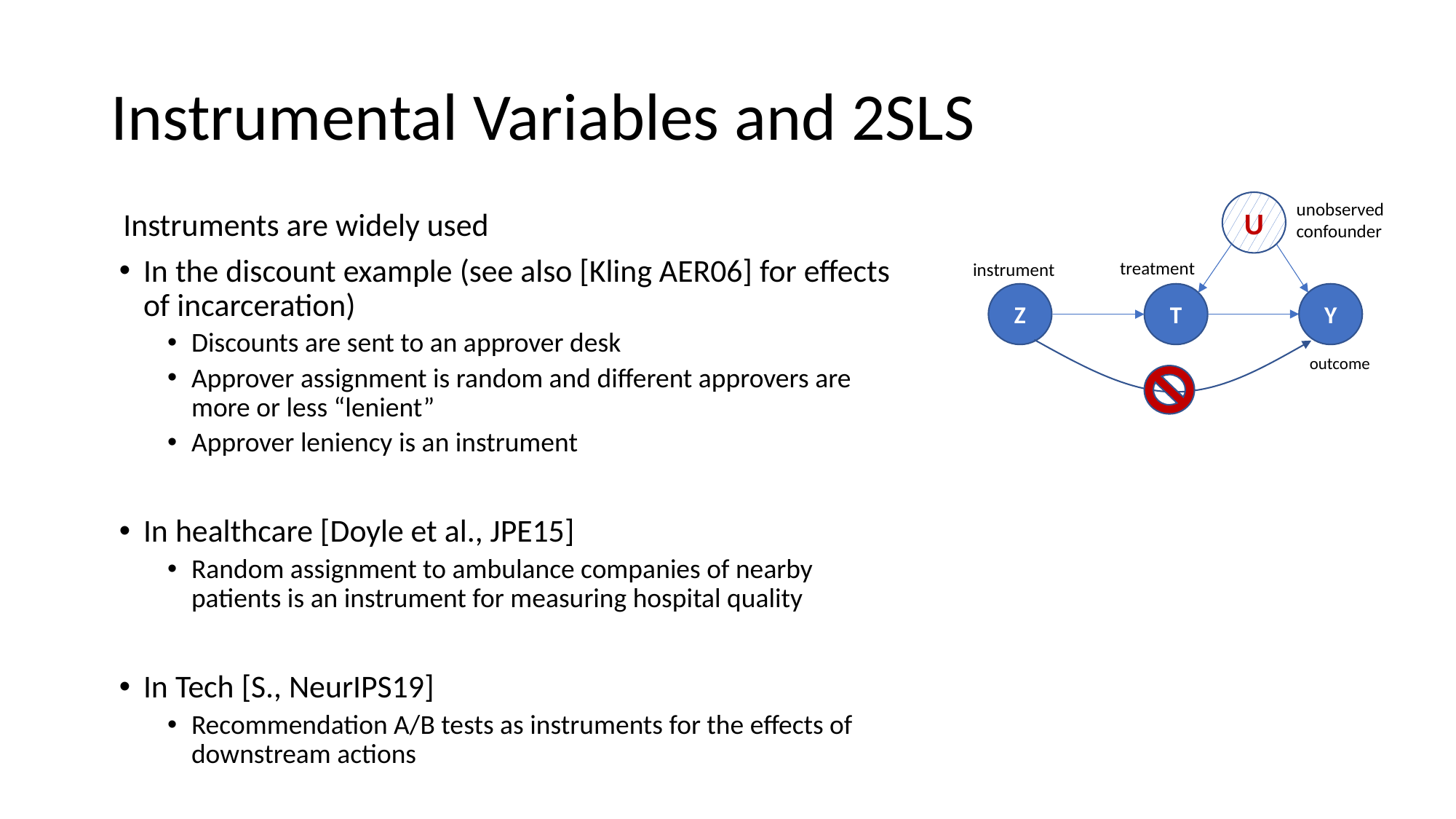

# Instrumental Variables and 2SLS
U
unobserved confounder
treatment
instrument
Z
T
Y

outcome

Instruments are widely used
In the discount example (see also [Kling AER06] for effects of incarceration)
Discounts are sent to an approver desk
Approver assignment is random and different approvers are more or less “lenient”
Approver leniency is an instrument

In healthcare [Doyle et al., JPE15]
Random assignment to ambulance companies of nearby patients is an instrument for measuring hospital quality

In Tech [S., NeurIPS19]
Recommendation A/B tests as instruments for the effects of downstream actions